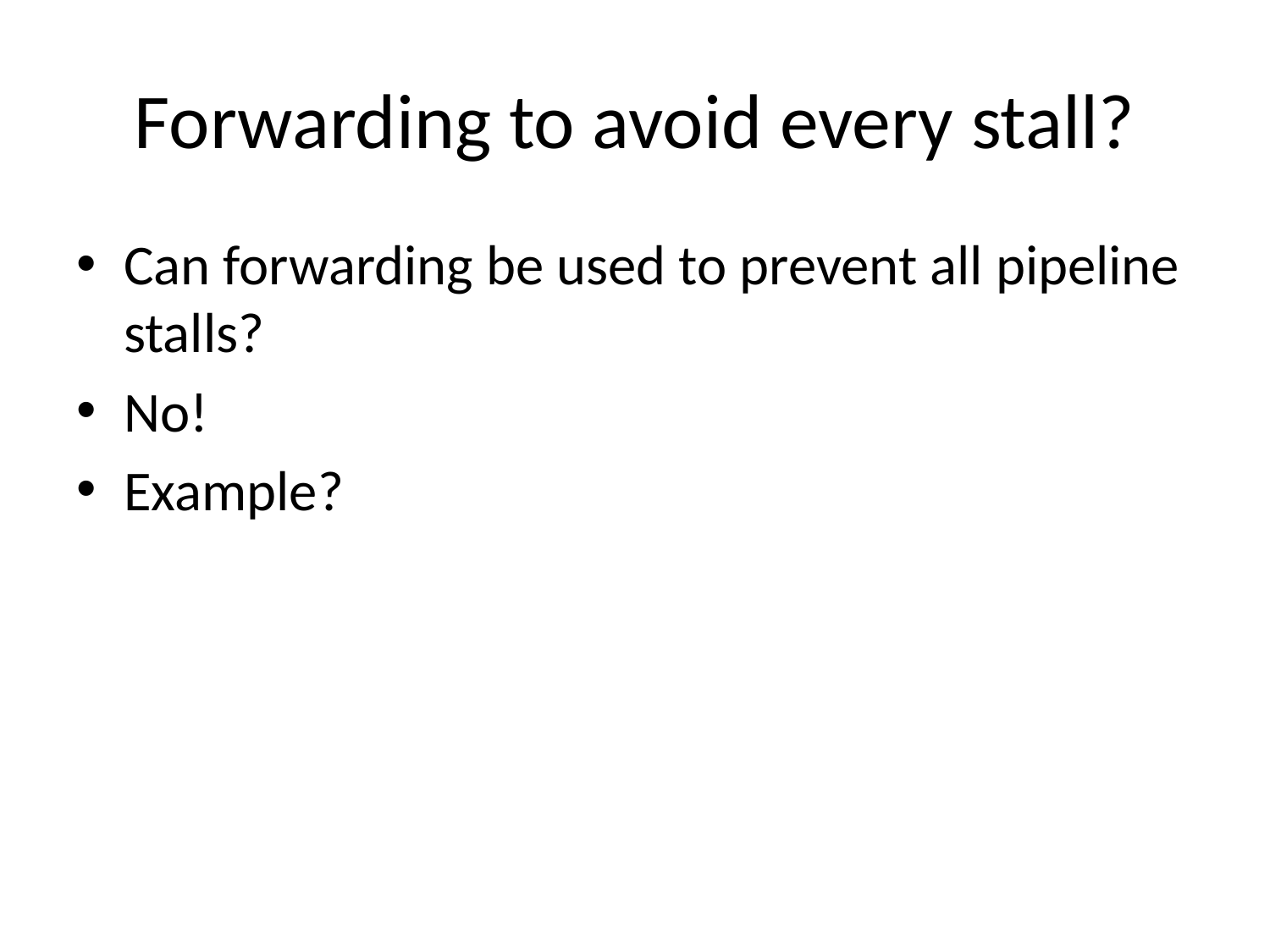

# Forwarding to avoid every stall?
Can forwarding be used to prevent all pipeline stalls?
No!
Example?